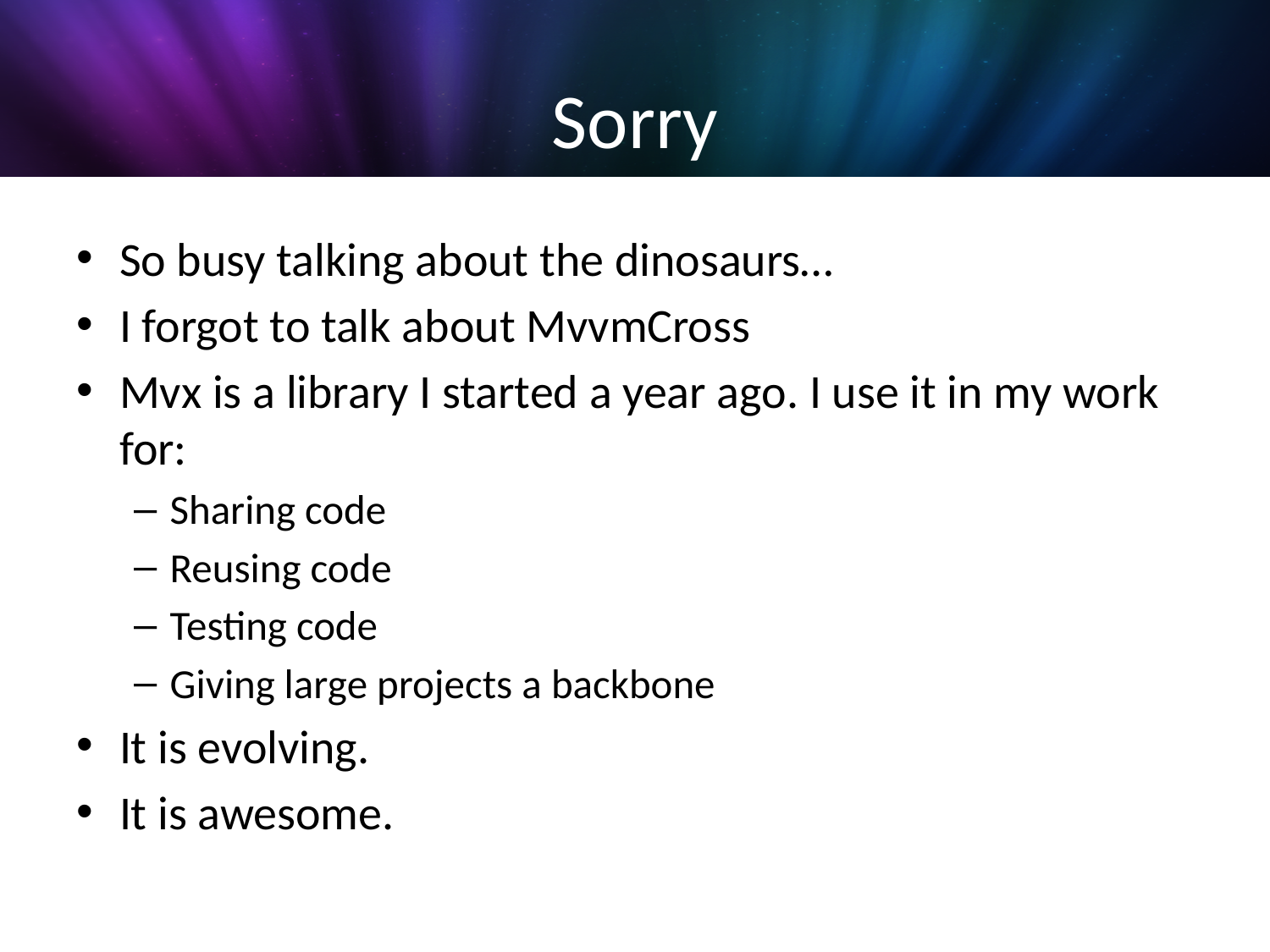

# Sorry
So busy talking about the dinosaurs…
I forgot to talk about MvvmCross
Mvx is a library I started a year ago. I use it in my work for:
Sharing code
Reusing code
Testing code
Giving large projects a backbone
It is evolving.
It is awesome.